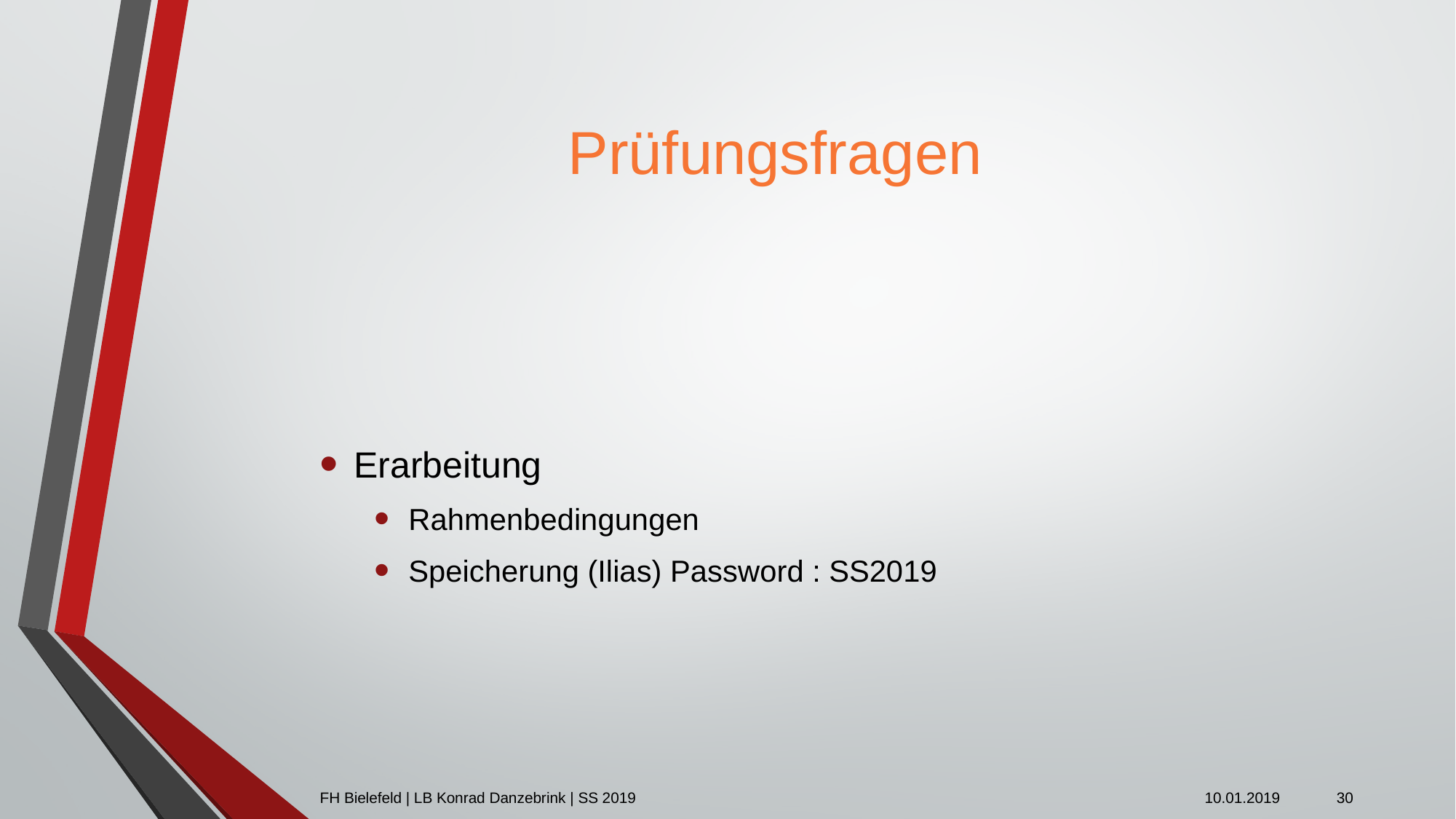

# Prüfungsfragen
Erarbeitung
Rahmenbedingungen
Speicherung (Ilias) Password : SS2019
30
FH Bielefeld | LB Konrad Danzebrink | SS 2019
10.01.2019